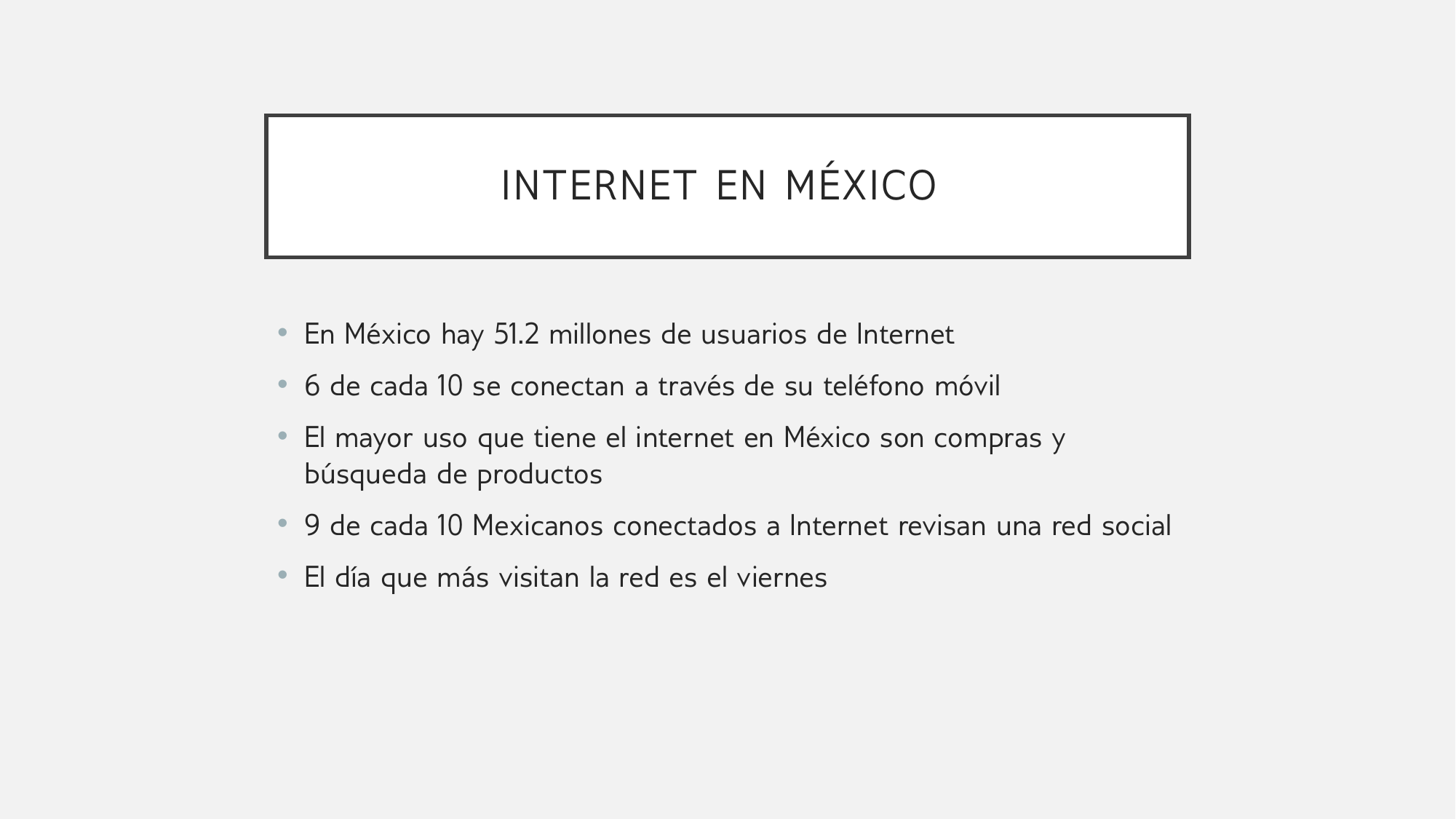

# Internet en México
En México hay 51.2 millones de usuarios de Internet
6 de cada 10 se conectan a través de su teléfono móvil
El mayor uso que tiene el internet en México son compras y búsqueda de productos
9 de cada 10 Mexicanos conectados a Internet revisan una red social
El día que más visitan la red es el viernes